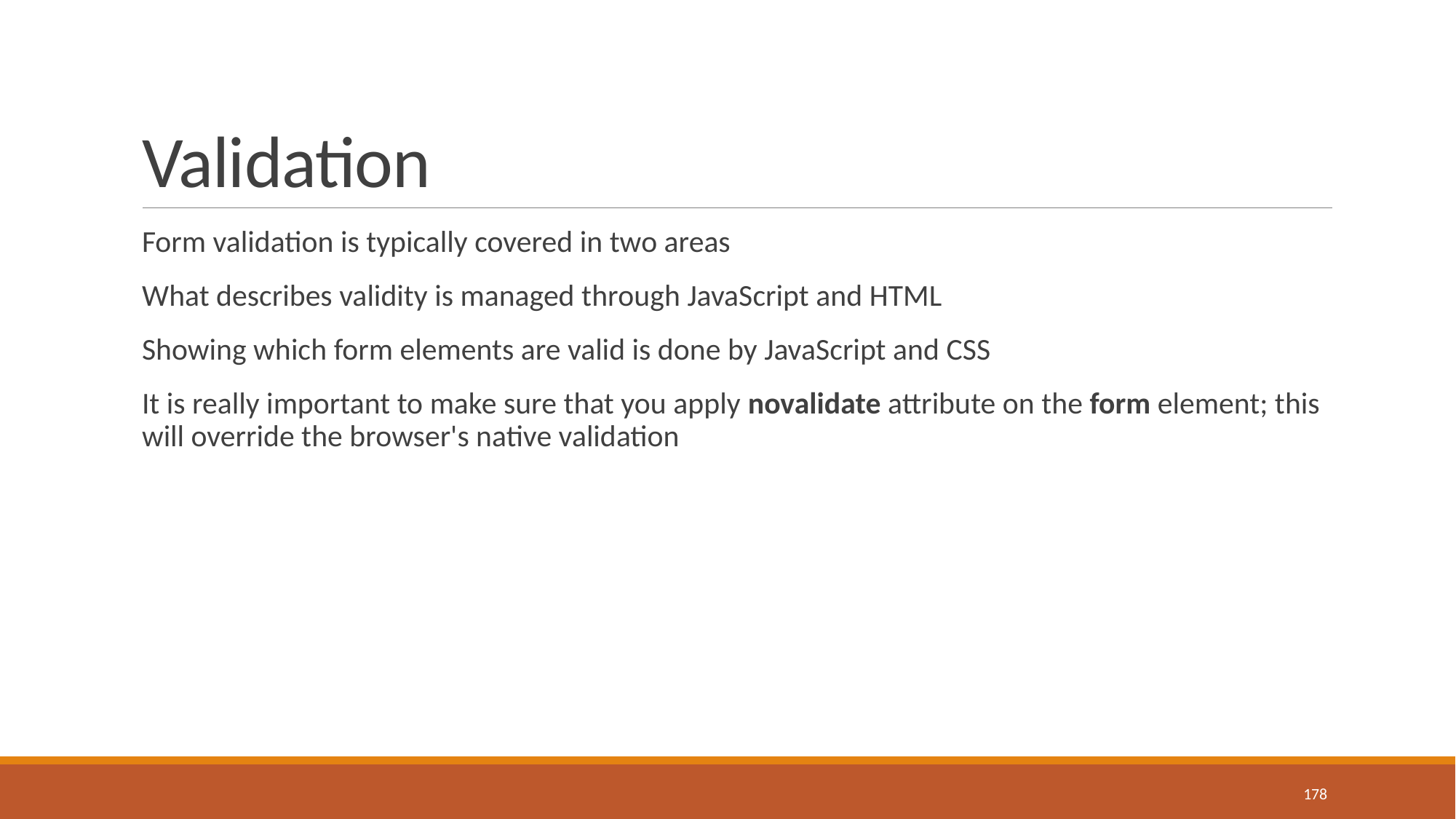

# Validation
Form validation is typically covered in two areas
What describes validity is managed through JavaScript and HTML
Showing which form elements are valid is done by JavaScript and CSS
It is really important to make sure that you apply novalidate attribute on the form element; this will override the browser's native validation
178